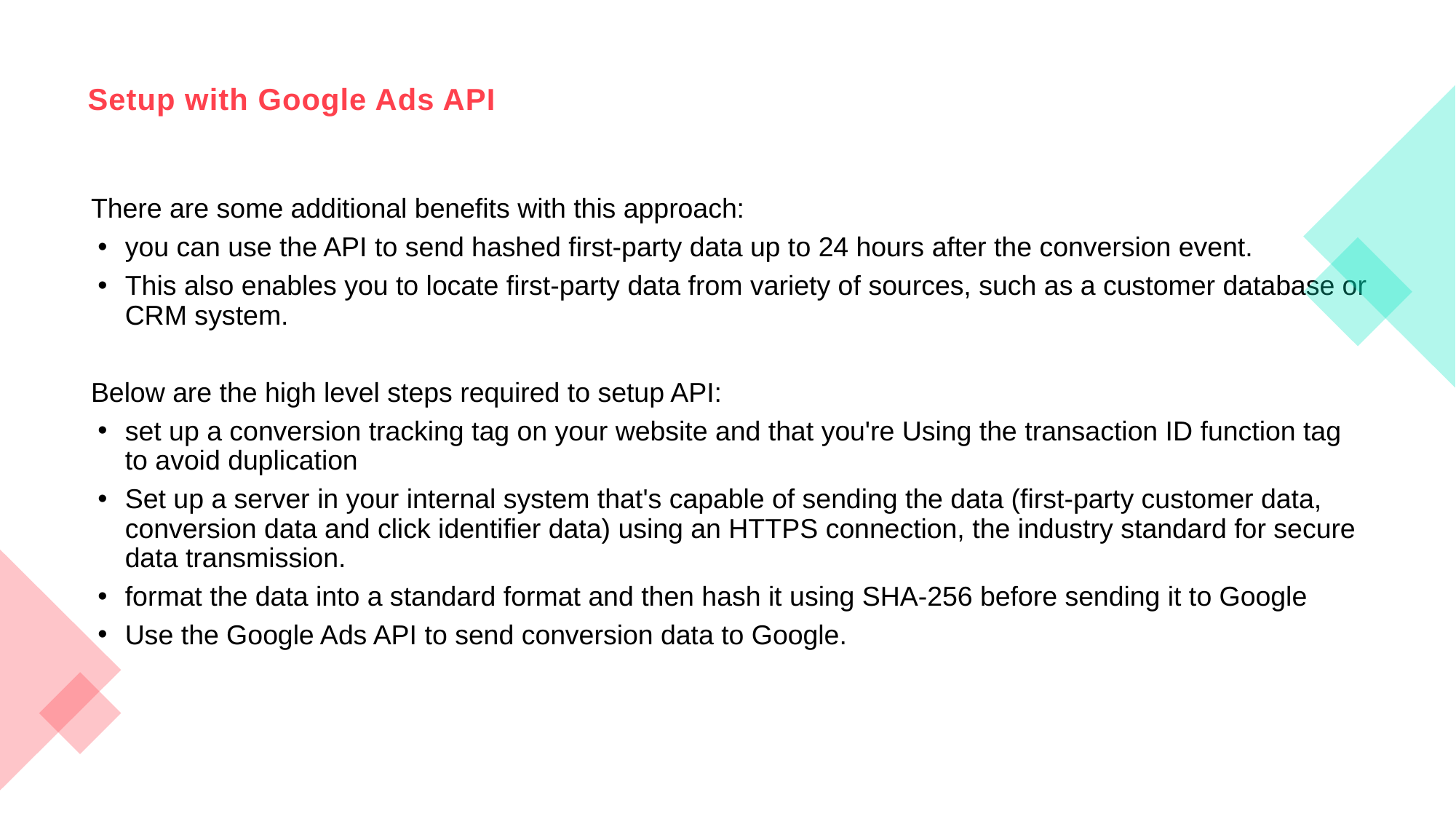

# Setup with Google Ads API

There are some additional benefits with this approach:
you can use the API to send hashed first-party data up to 24 hours after the conversion event.
This also enables you to locate first-party data from variety of sources, such as a customer database or CRM system.

Below are the high level steps required to setup API:
set up a conversion tracking tag on your website and that you're Using the transaction ID function tag to avoid duplication
Set up a server in your internal system that's capable of sending the data (first-party customer data, conversion data and click identifier data) using an HTTPS connection, the industry standard for secure data transmission.
format the data into a standard format and then hash it using SHA-256 before sending it to Google
Use the Google Ads API to send conversion data to Google.